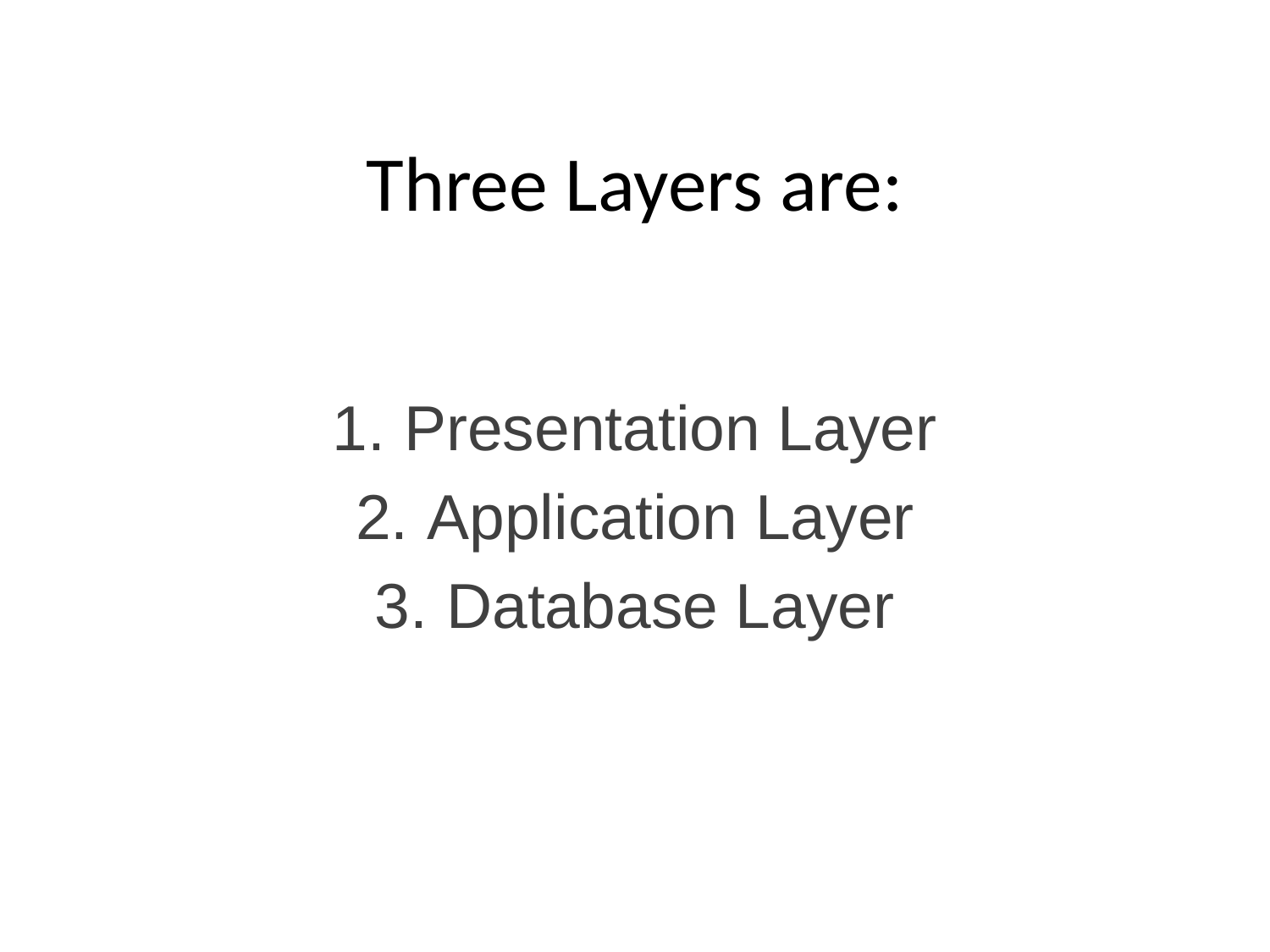

# Three Layers are:
Presentation Layer
Application Layer
Database Layer